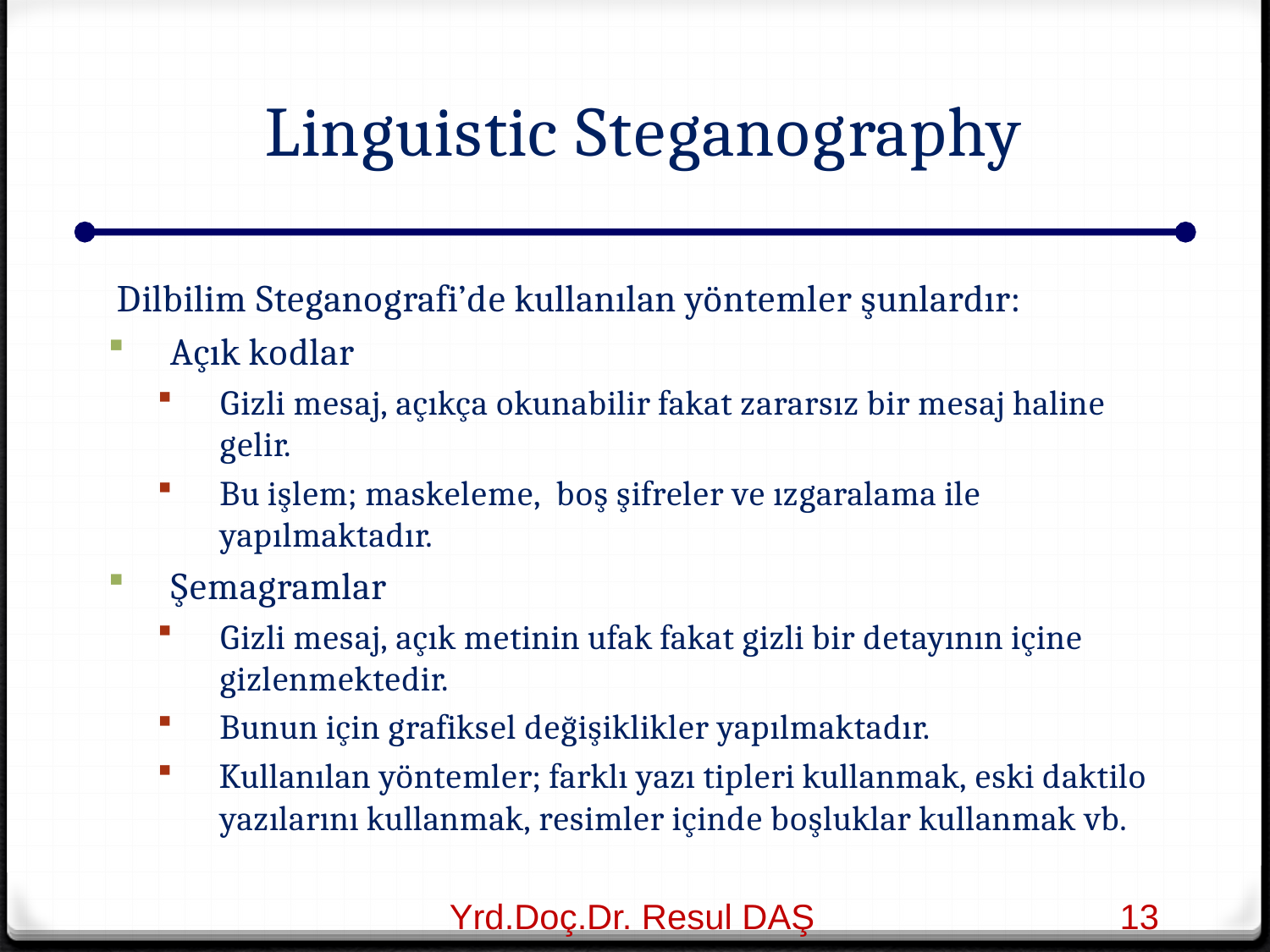

Linguistic Steganography
# Dilbilim Steganografi’de kullanılan yöntemler şunlardır:
Açık kodlar
Gizli mesaj, açıkça okunabilir fakat zararsız bir mesaj haline gelir.
Bu işlem; maskeleme,  boş şifreler ve ızgaralama ile yapılmaktadır.
Şemagramlar
Gizli mesaj, açık metinin ufak fakat gizli bir detayının içine gizlenmektedir.
Bunun için grafiksel değişiklikler yapılmaktadır.
Kullanılan yöntemler; farklı yazı tipleri kullanmak, eski daktilo yazılarını kullanmak, resimler içinde boşluklar kullanmak vb.
Yrd.Doç.Dr. Resul DAŞ
13